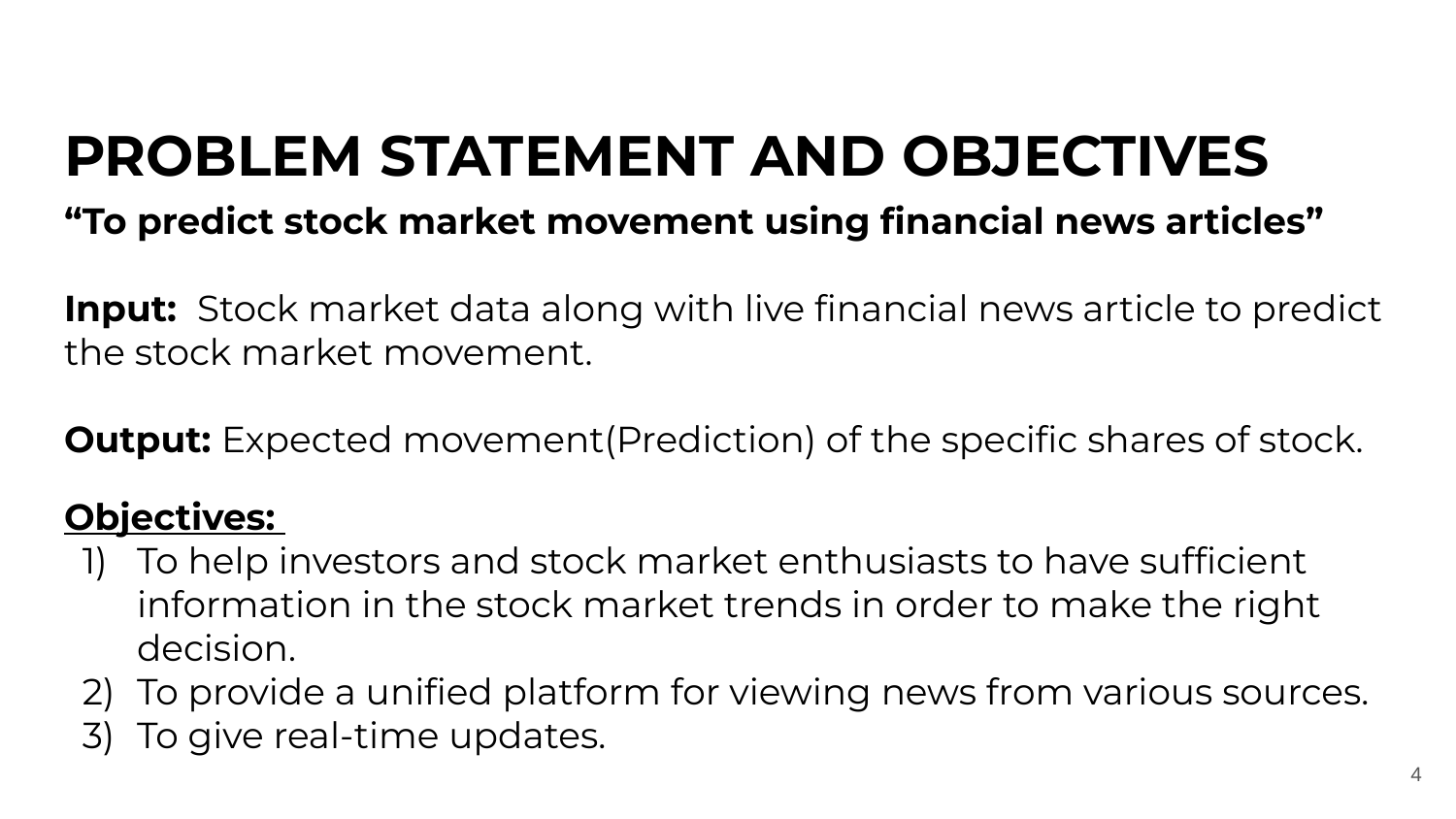

# PROBLEM STATEMENT AND OBJECTIVES
“To predict stock market movement using financial news articles”

Input:  Stock market data along with live financial news article to predict the stock market movement.

Output: Expected movement(Prediction) of the specific shares of stock.

Objectives:
To help investors and stock market enthusiasts to have sufficient information in the stock market trends in order to make the right decision.
To provide a unified platform for viewing news from various sources.
To give real-time updates.

4